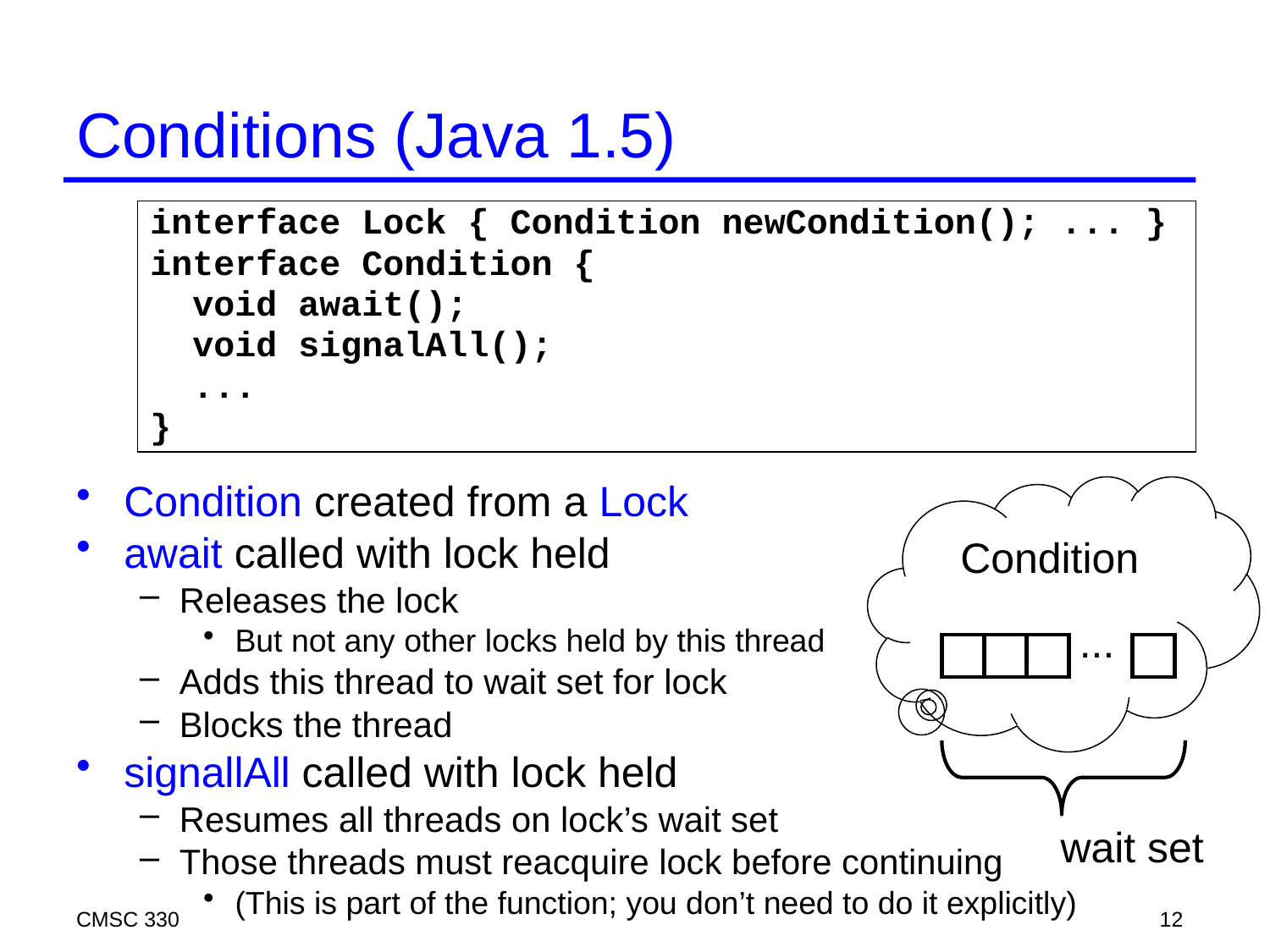

# Conditions (Java 1.5)
interface Lock { Condition newCondition(); ... }
interface Condition {
  void await();
  void signalAll();
  ...
}
Condition created from a Lock
await called with lock held
Releases the lock
But not any other locks held by this thread
Adds this thread to wait set for lock
Blocks the thread
signallAll called with lock held
Resumes all threads on lock’s wait set
Those threads must reacquire lock before continuing
(This is part of the function; you don’t need to do it explicitly)
Condition

...

wait set
CMSC 330
12